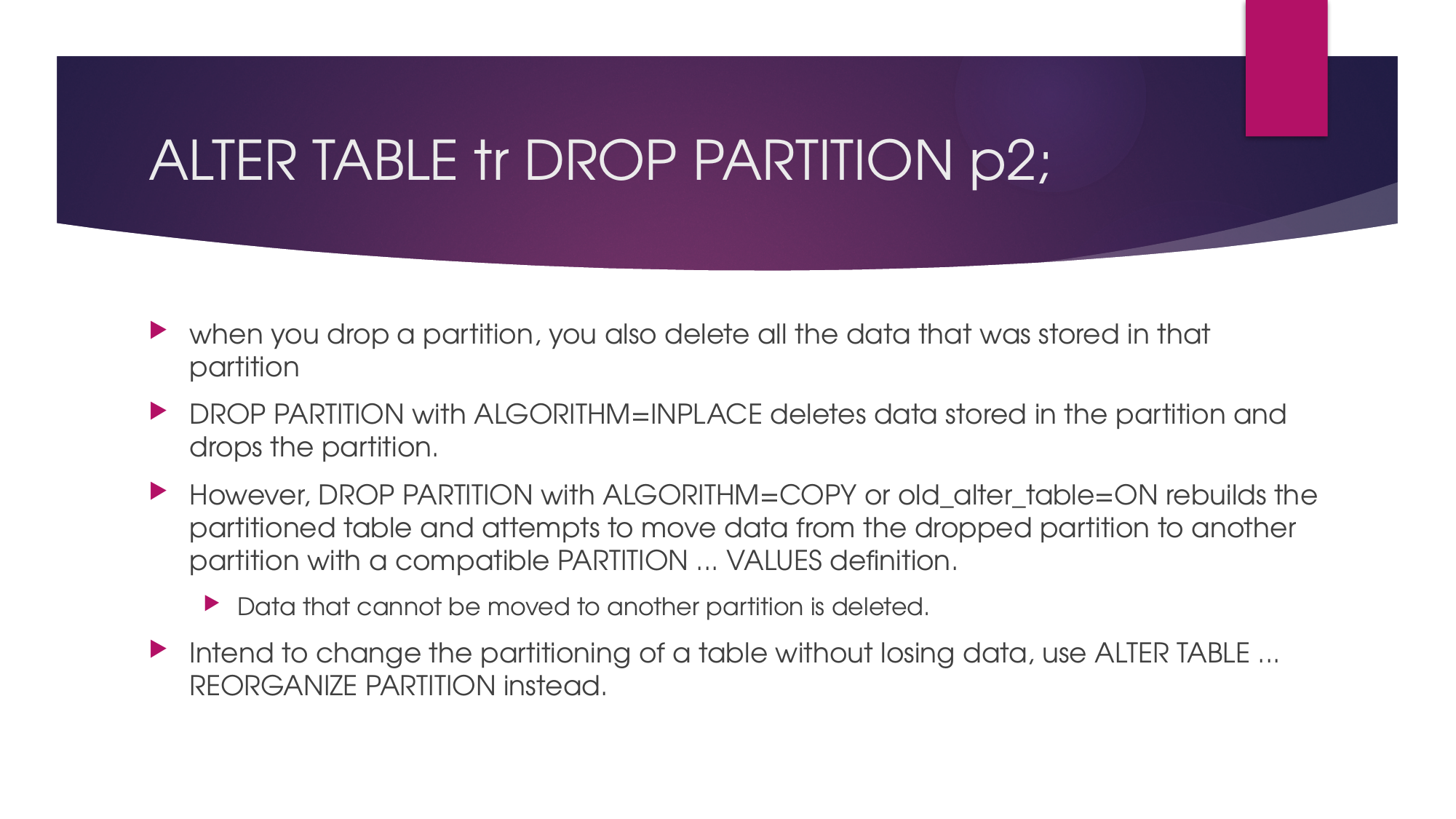

# ALTER TABLE tr DROP PARTITION p2;
when you drop a partition, you also delete all the data that was stored in that partition
DROP PARTITION with ALGORITHM=INPLACE deletes data stored in the partition and drops the partition.
However, DROP PARTITION with ALGORITHM=COPY or old_alter_table=ON rebuilds the partitioned table and attempts to move data from the dropped partition to another partition with a compatible PARTITION ... VALUES definition.
Data that cannot be moved to another partition is deleted.
Intend to change the partitioning of a table without losing data, use ALTER TABLE ... REORGANIZE PARTITION instead.